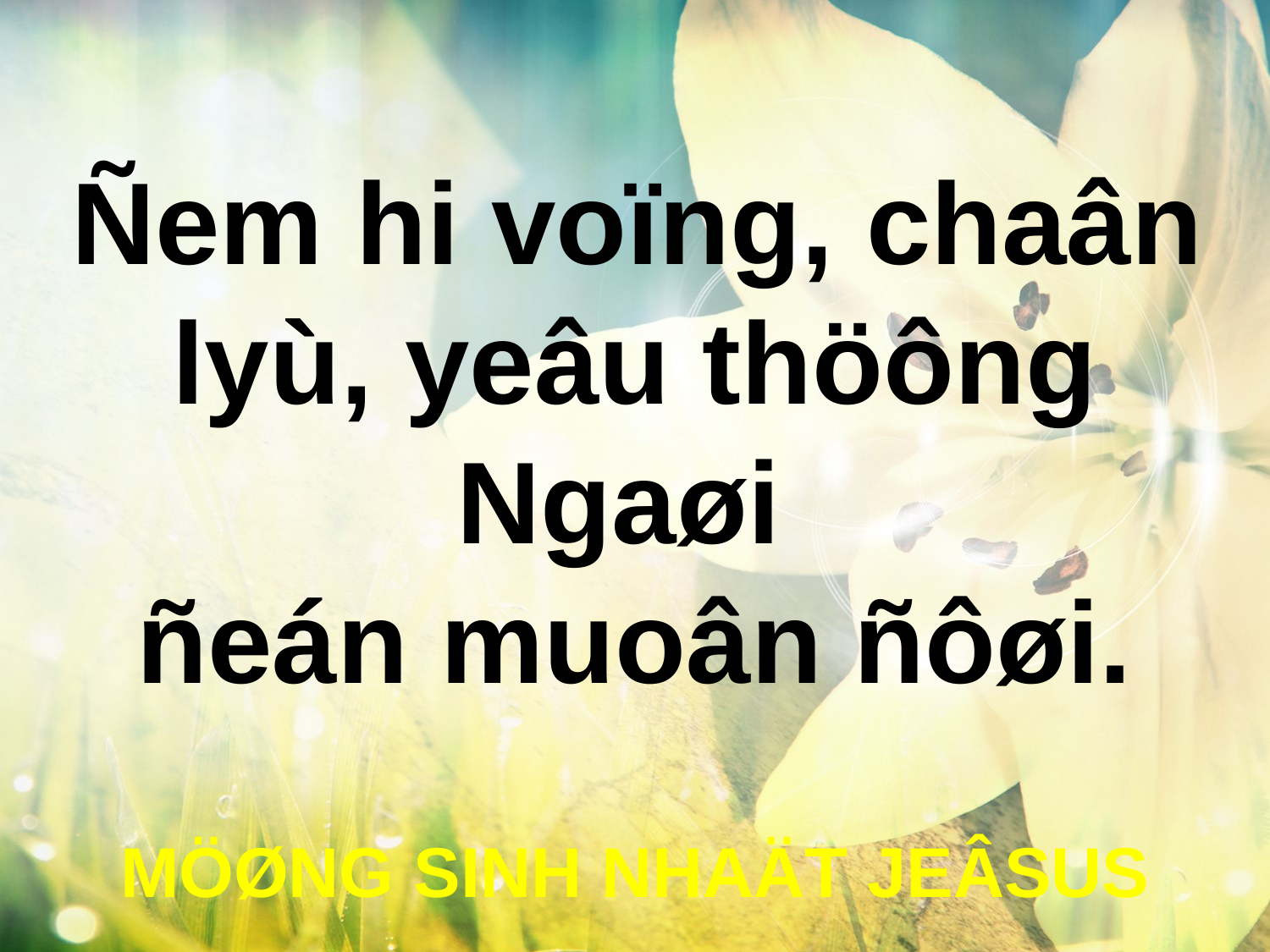

Ñem hi voïng, chaân
lyù, yeâu thöông Ngaøi
ñeán muoân ñôøi.
MÖØNG SINH NHAÄT JEÂSUS